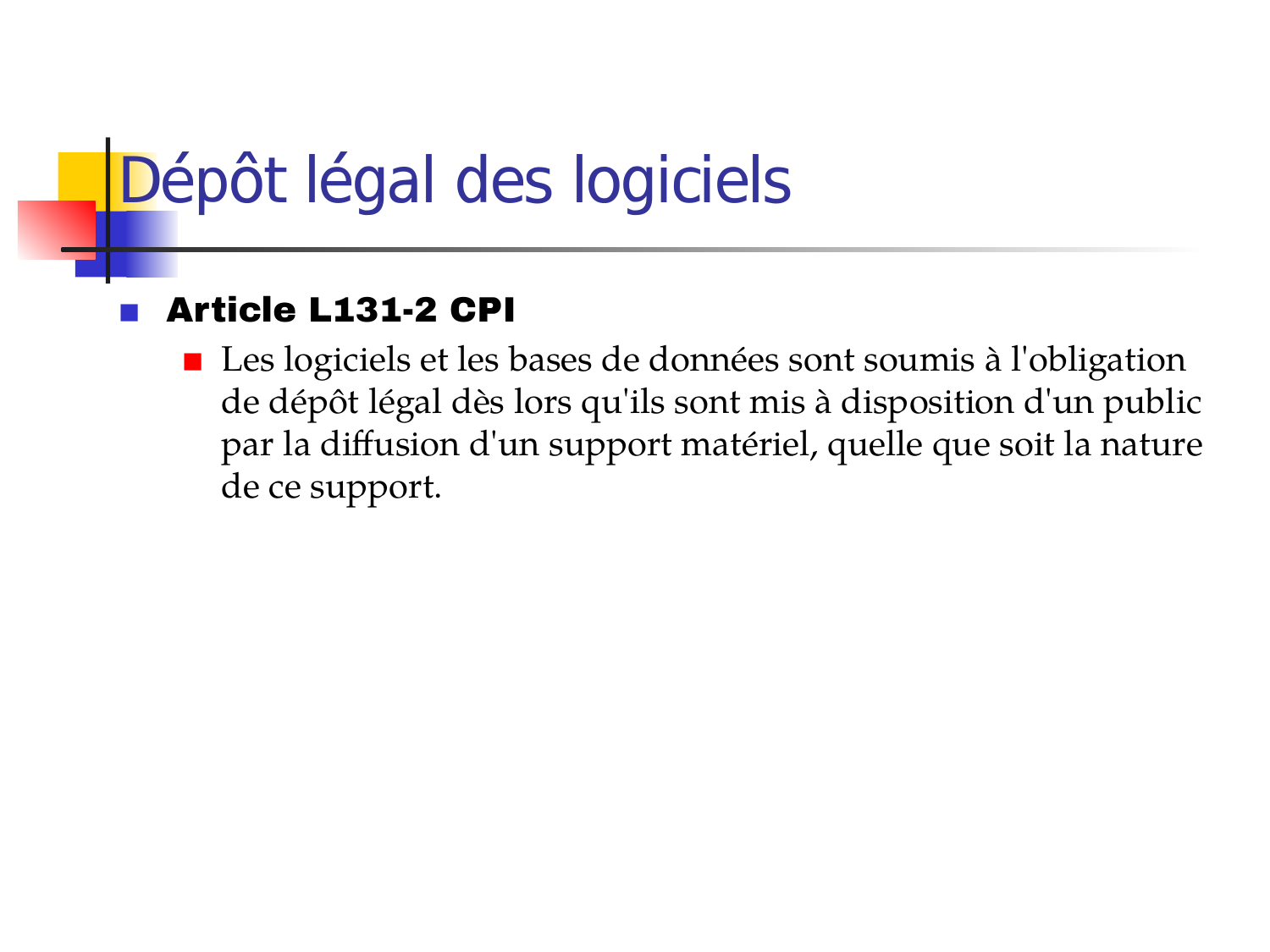

# Dépôt légal des logiciels
Article L131-2 CPI
Les logiciels et les bases de données sont soumis à l'obligation de dépôt légal dès lors qu'ils sont mis à disposition d'un public par la diffusion d'un support matériel, quelle que soit la nature de ce support.